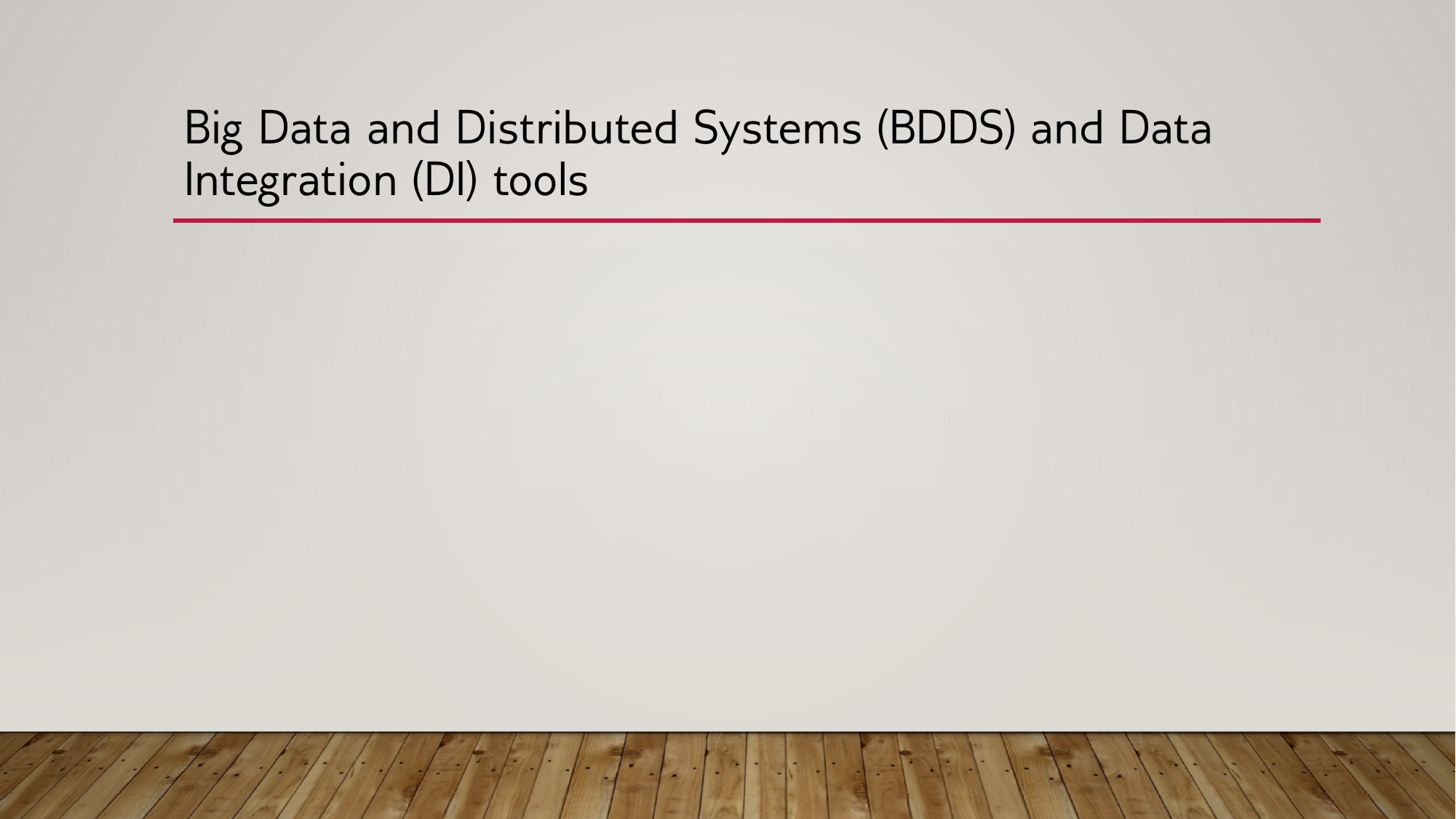

# Big Data and Distributed Systems (BDDS) and Data Integration (DI) tools